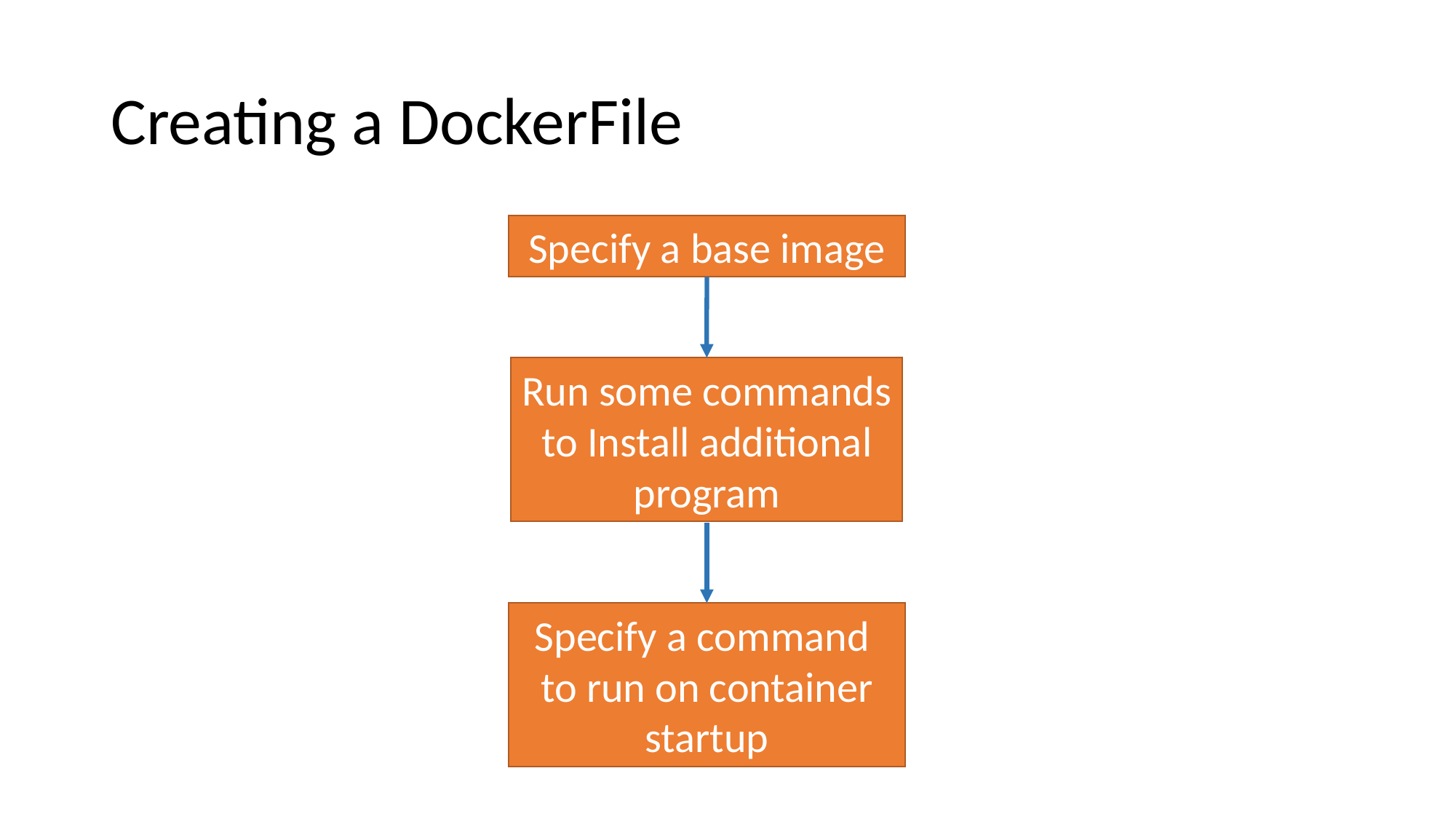

# Creating a DockerFile
Specify a base image
Run some commands
to Install additional
program
Specify a command
to run on container
startup